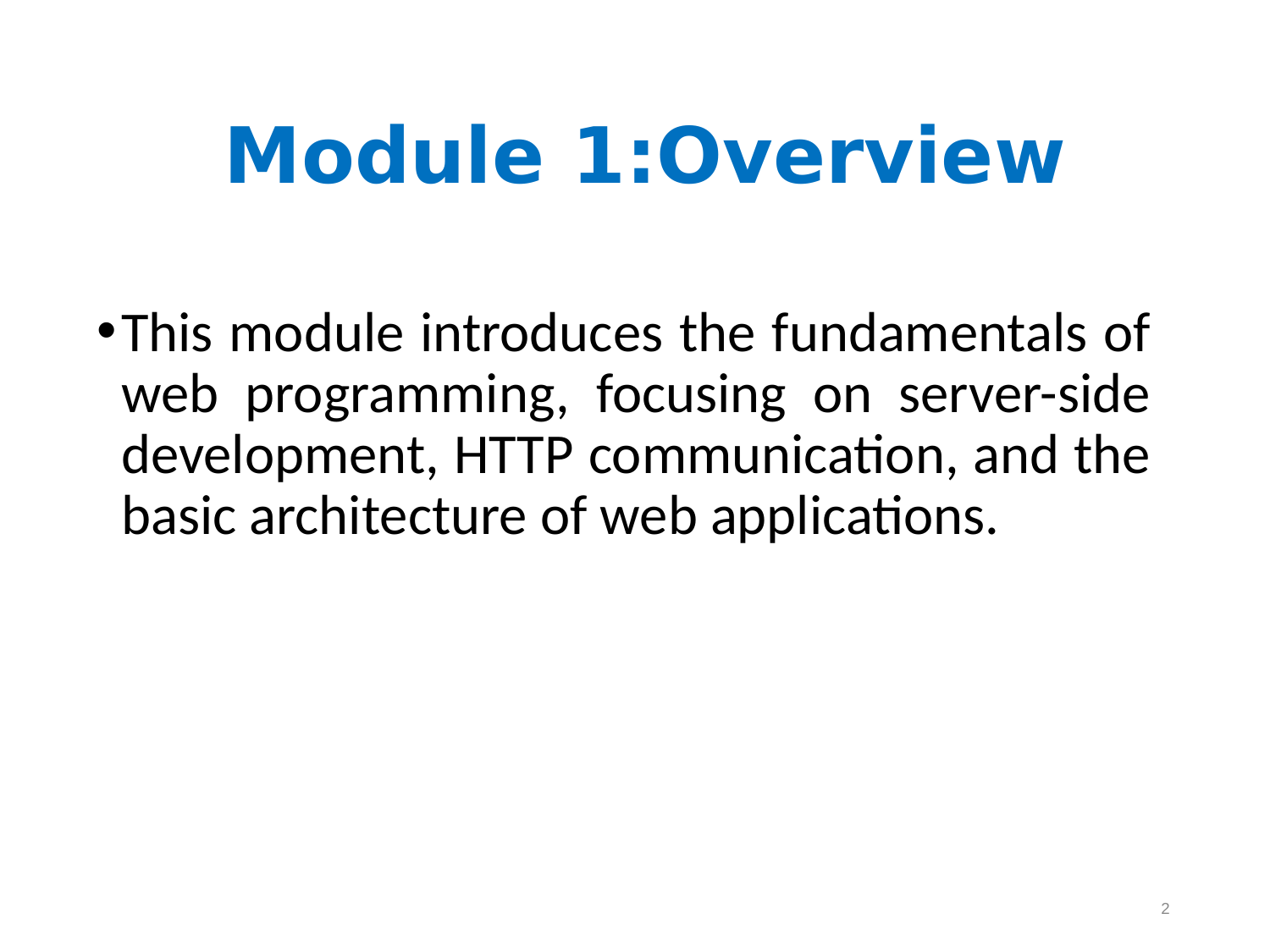

Module 1:Overview
This module introduces the fundamentals of web programming, focusing on server-side development, HTTP communication, and the basic architecture of web applications.
2